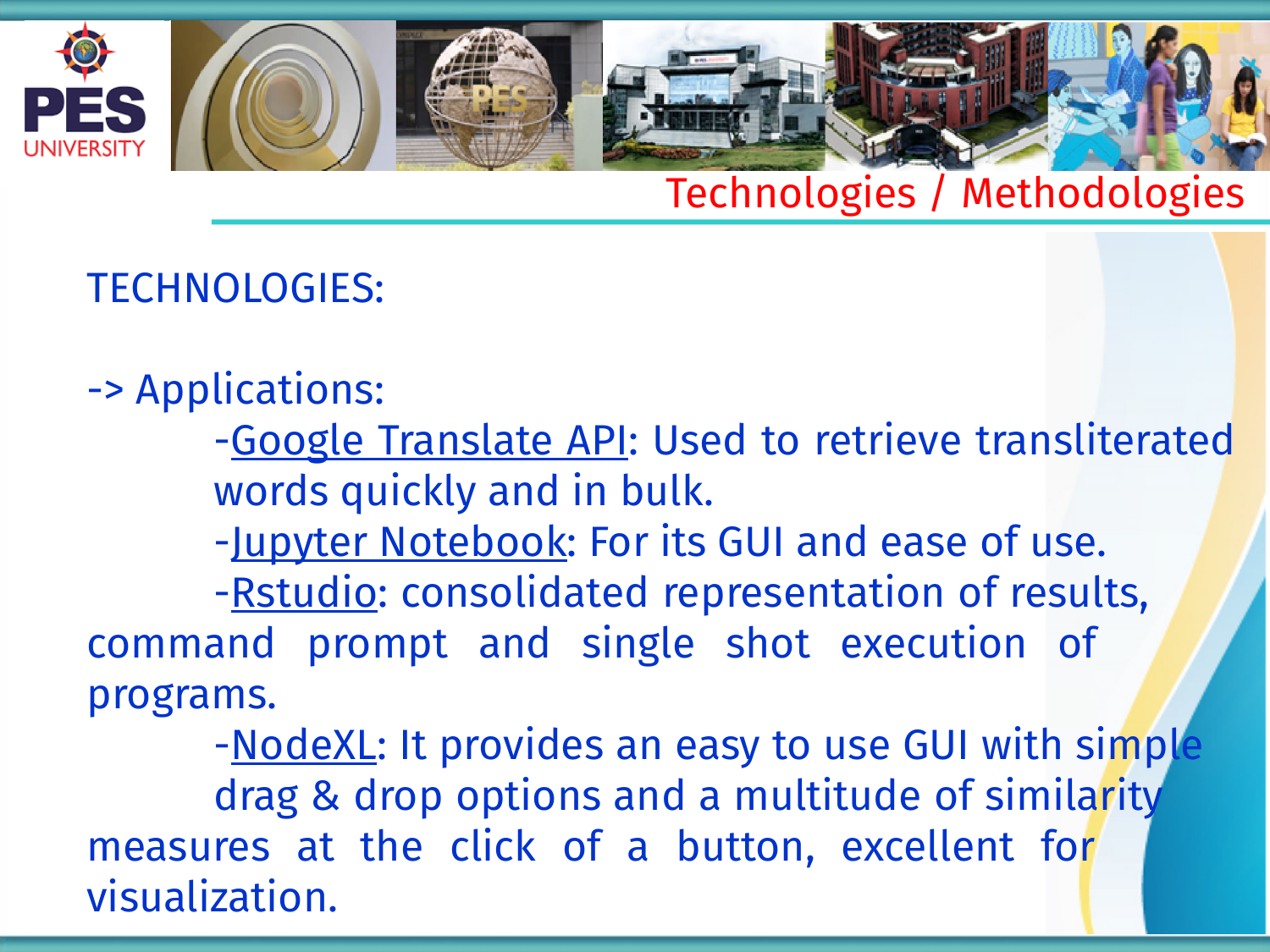

Technologies / Methodologies

TECHNOLOGIES:

-> Applications:
	-Google Translate API: Used to retrieve transliterated 	words quickly and in bulk.
	-Jupyter Notebook: For its GUI and ease of use.
	-Rstudio: consolidated representation of results, 	command prompt and single shot execution of 	programs.
	-NodeXL: It provides an easy to use GUI with simple 		drag & drop options and a multitude of similarity 	measures at the click of a button, excellent for 	visualization.